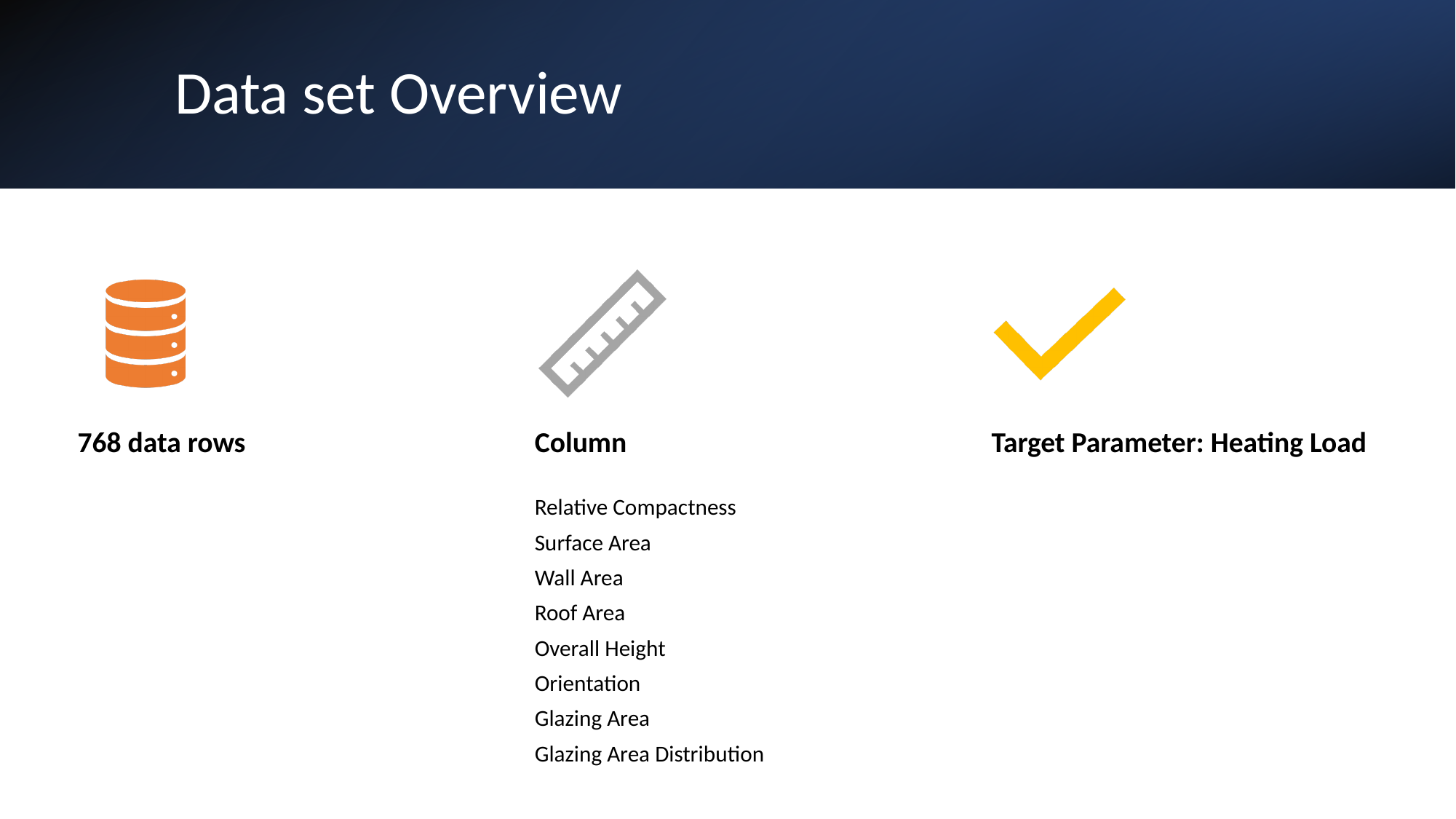

# Data set Overview
768 data rows
Column
Relative Compactness
Surface Area
Wall Area
Roof Area
Overall Height
Orientation
Glazing Area
Glazing Area Distribution
Target Parameter: Heating Load